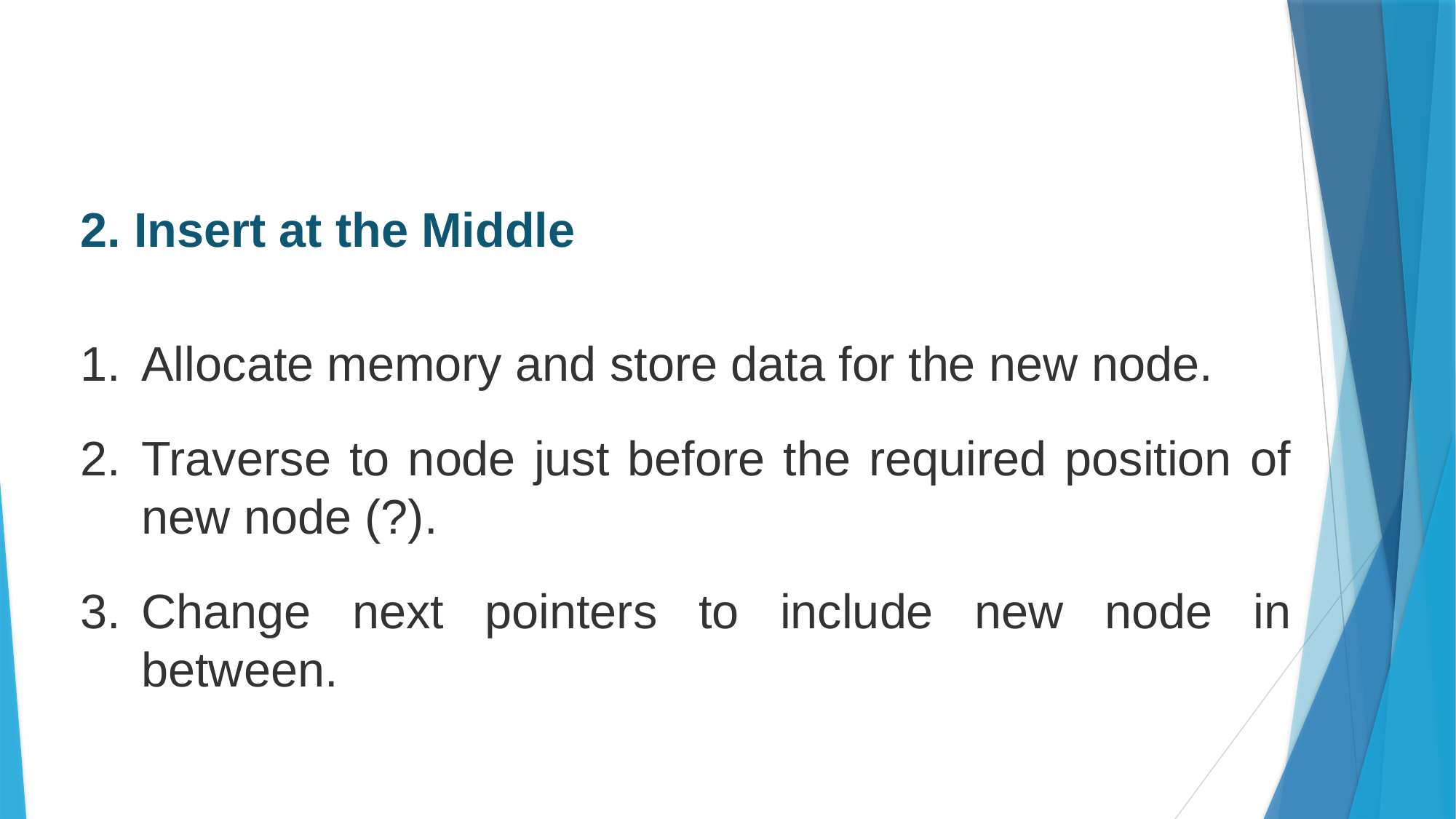

2. Insert at the Middle

Allocate memory and store data for the new node.
Traverse to node just before the required position of new node (?).
Change next pointers to include new node in between.